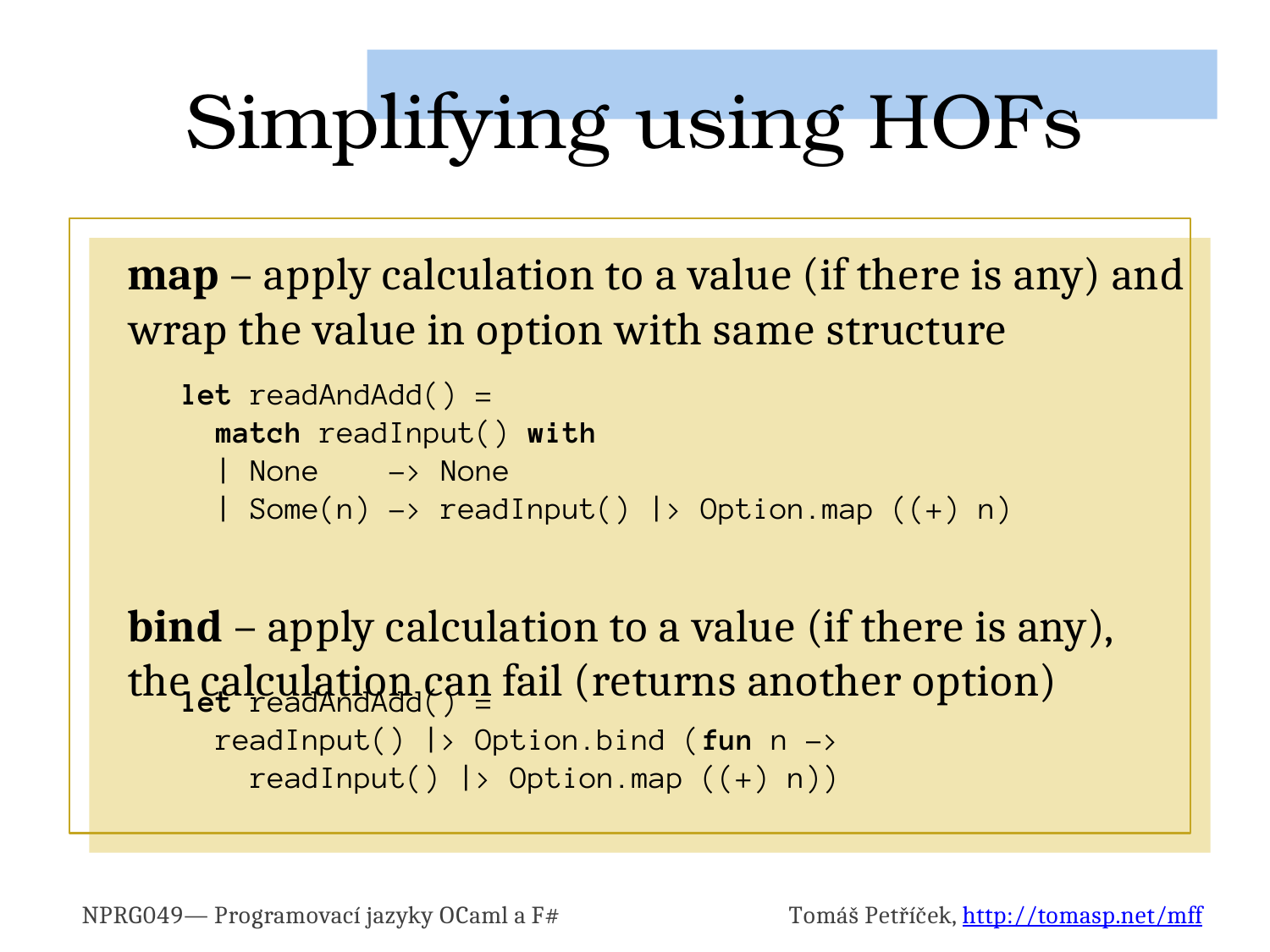

# Simplifying using HOFs
map – apply calculation to a value (if there is any) and wrap the value in option with same structure

bind – apply calculation to a value (if there is any),
the calculation can fail (returns another option)
let readAndAdd() =
  match readInput() with
  | None    -> None
  | Some(n) -> readInput() |> Option.map ((+) n)
let readAndAdd() =
  readInput() |> Option.bind (fun n ->
    readInput() |> Option.map ((+) n))